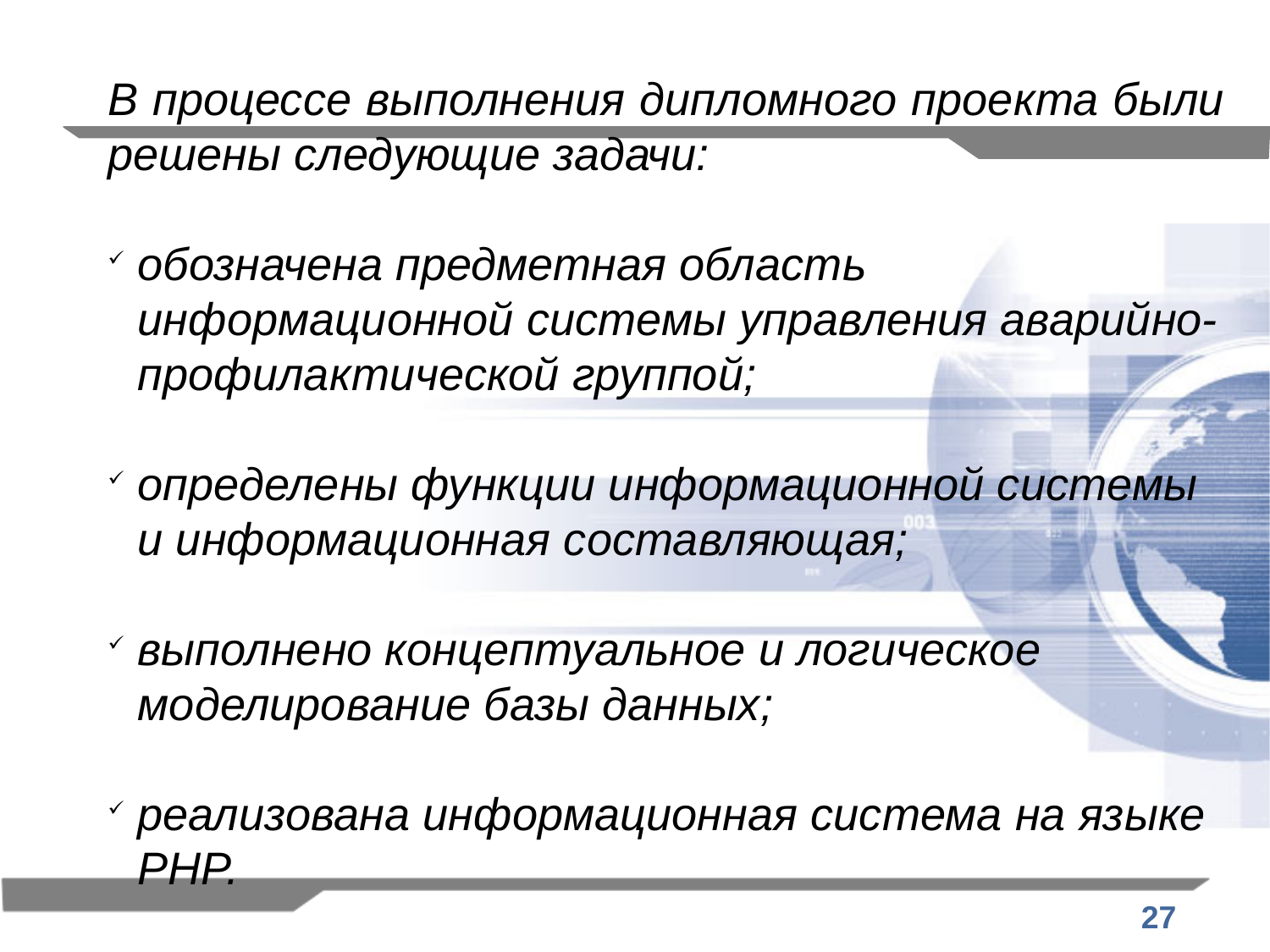

В процессе выполнения дипломного проекта были решены следующие задачи:

обозначена предметная область информационной системы управления аварийно-профилактической группой;

определены функции информационной системы и информационная составляющая;

выполнено концептуальное и логическое моделирование базы данных;

реализована информационная система на языке PHP.